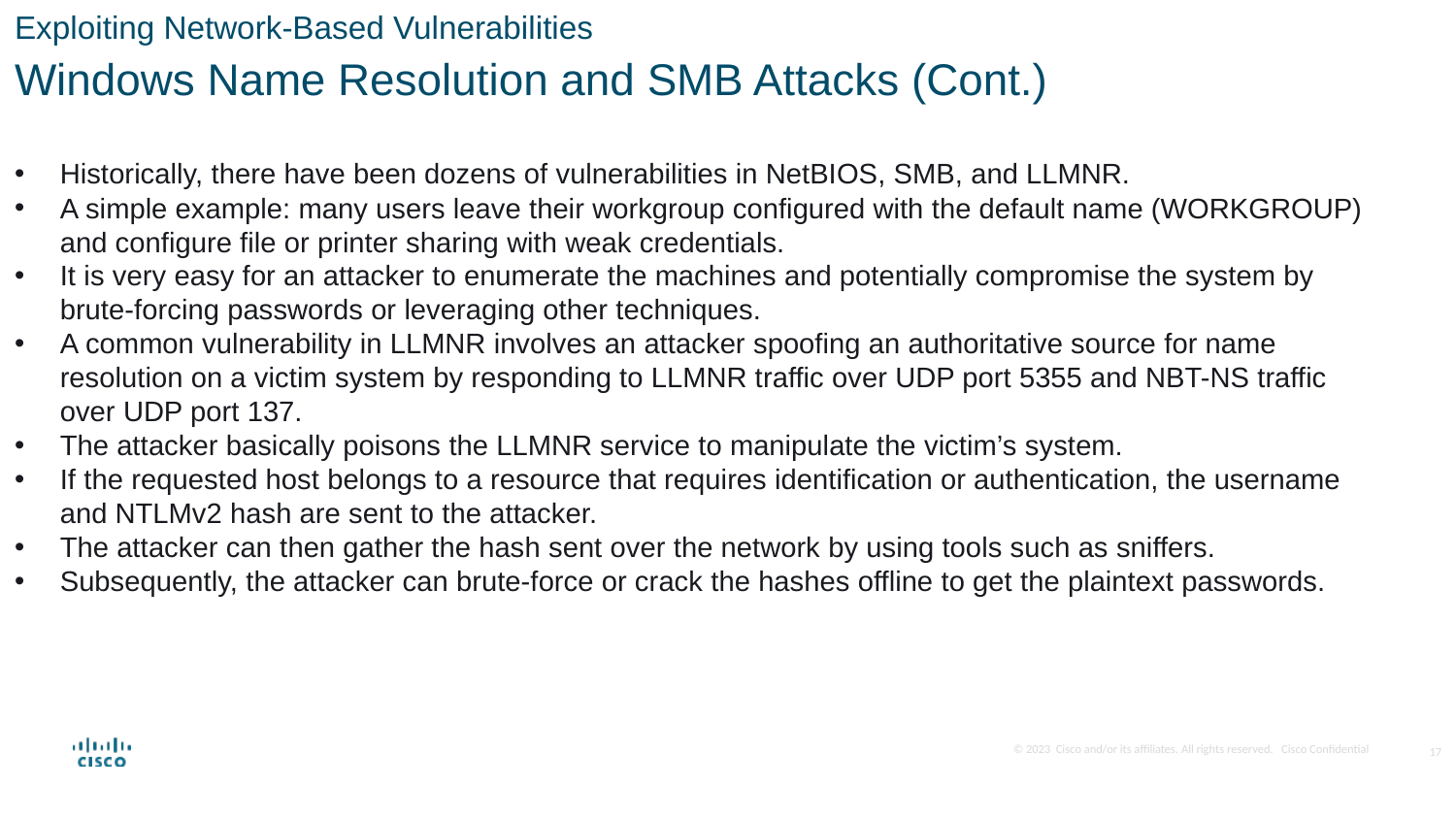

Exploiting Network-Based Vulnerabilities
Windows Name Resolution and SMB Attacks (Cont.)
Historically, there have been dozens of vulnerabilities in NetBIOS, SMB, and LLMNR.
A simple example: many users leave their workgroup configured with the default name (WORKGROUP) and configure file or printer sharing with weak credentials.
It is very easy for an attacker to enumerate the machines and potentially compromise the system by brute-forcing passwords or leveraging other techniques.
A common vulnerability in LLMNR involves an attacker spoofing an authoritative source for name resolution on a victim system by responding to LLMNR traffic over UDP port 5355 and NBT-NS traffic over UDP port 137.
The attacker basically poisons the LLMNR service to manipulate the victim’s system.
If the requested host belongs to a resource that requires identification or authentication, the username and NTLMv2 hash are sent to the attacker.
The attacker can then gather the hash sent over the network by using tools such as sniffers.
Subsequently, the attacker can brute-force or crack the hashes offline to get the plaintext passwords.

17